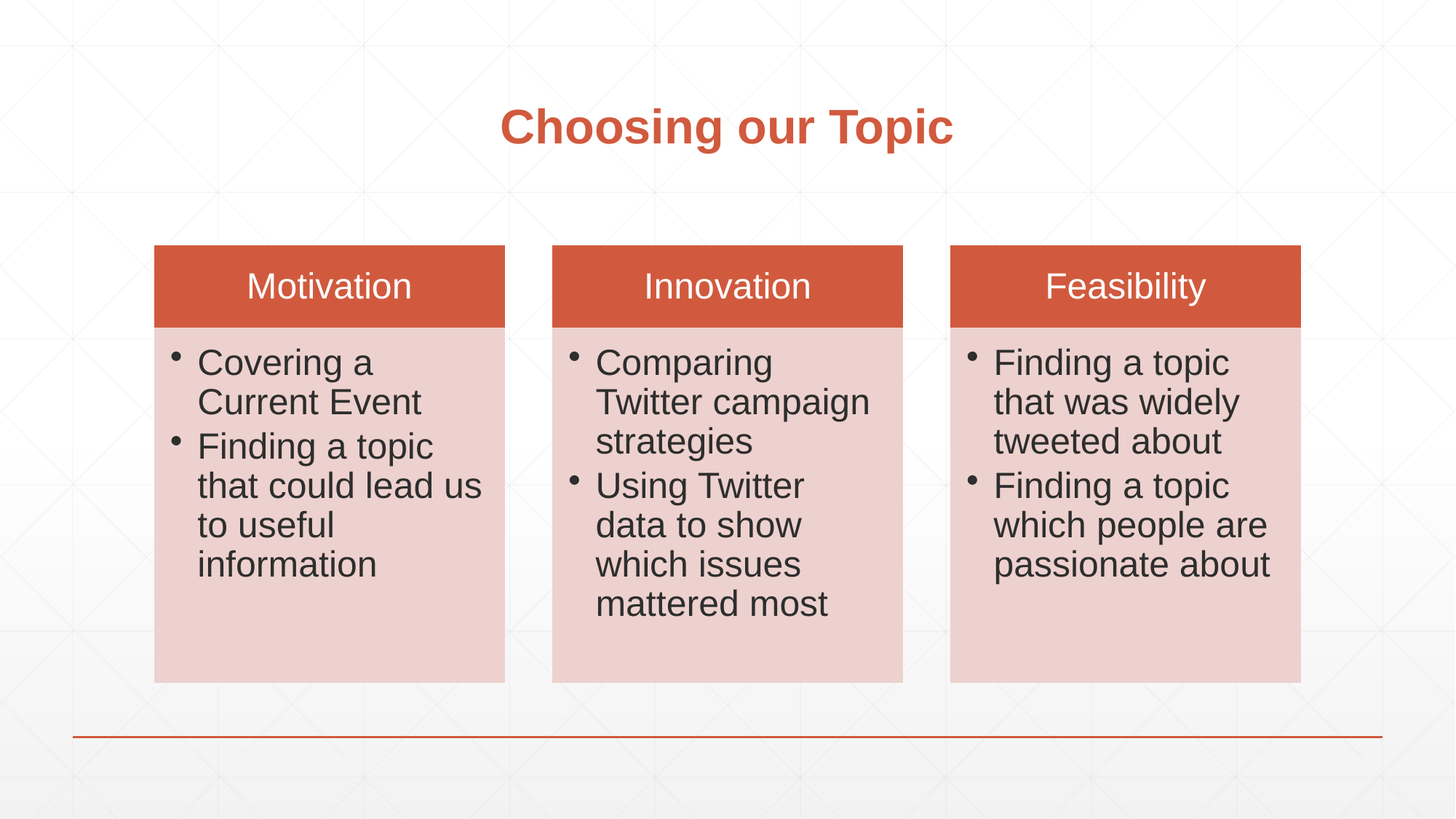

# Choosing our Topic
Motivation
Innovation
Feasibility
Covering a Current Event
Finding a topic that could lead us to useful information
Comparing Twitter campaign strategies
Using Twitter data to show which issues mattered most

Finding a topic that was widely tweeted about
Finding a topic which people are passionate about